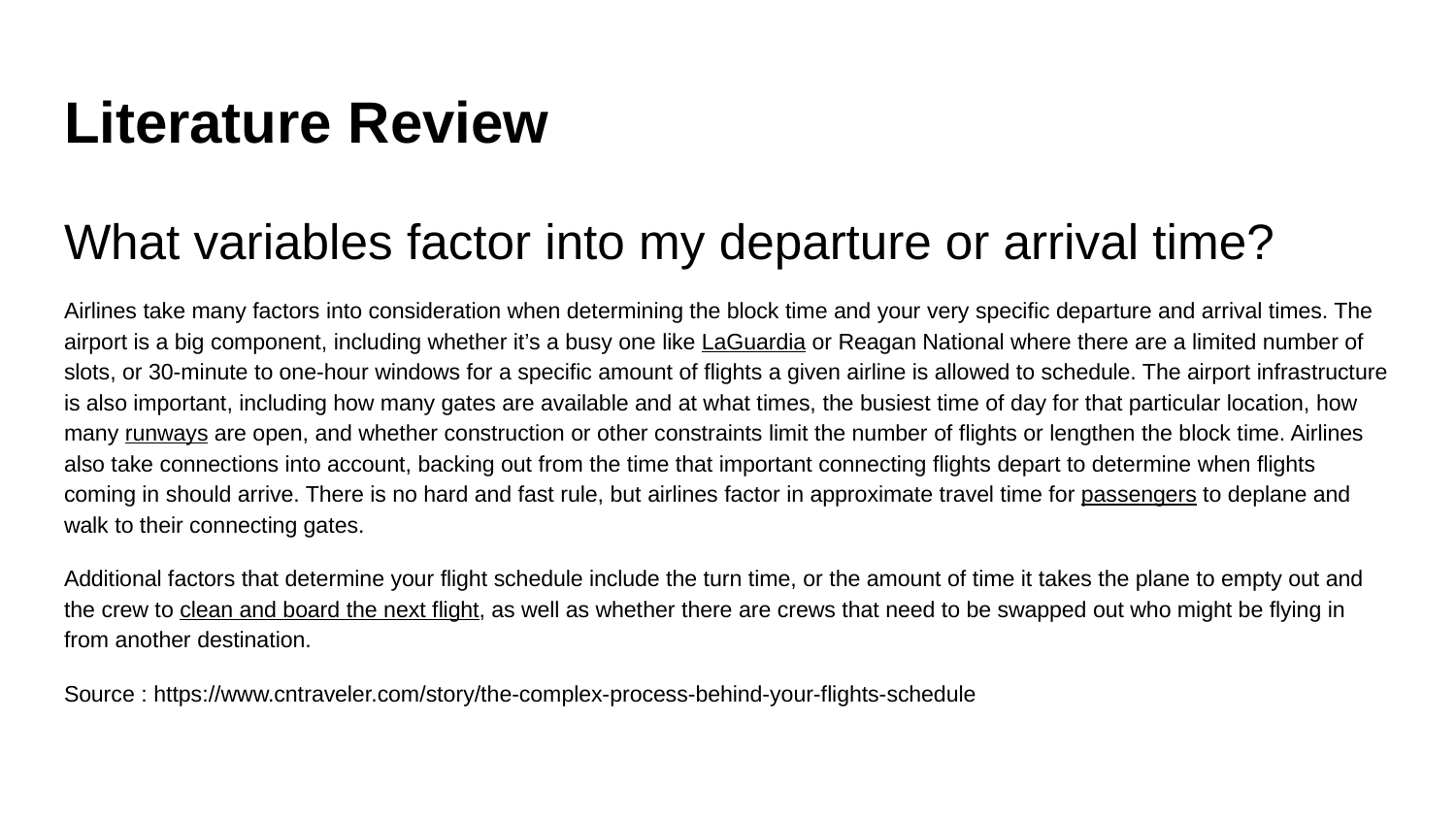

# Literature Review
What variables factor into my departure or arrival time?
Airlines take many factors into consideration when determining the block time and your very specific departure and arrival times. The airport is a big component, including whether it’s a busy one like LaGuardia or Reagan National where there are a limited number of slots, or 30-minute to one-hour windows for a specific amount of flights a given airline is allowed to schedule. The airport infrastructure is also important, including how many gates are available and at what times, the busiest time of day for that particular location, how many runways are open, and whether construction or other constraints limit the number of flights or lengthen the block time. Airlines also take connections into account, backing out from the time that important connecting flights depart to determine when flights coming in should arrive. There is no hard and fast rule, but airlines factor in approximate travel time for passengers to deplane and walk to their connecting gates.
Additional factors that determine your flight schedule include the turn time, or the amount of time it takes the plane to empty out and the crew to clean and board the next flight, as well as whether there are crews that need to be swapped out who might be flying in from another destination.
Source : https://www.cntraveler.com/story/the-complex-process-behind-your-flights-schedule